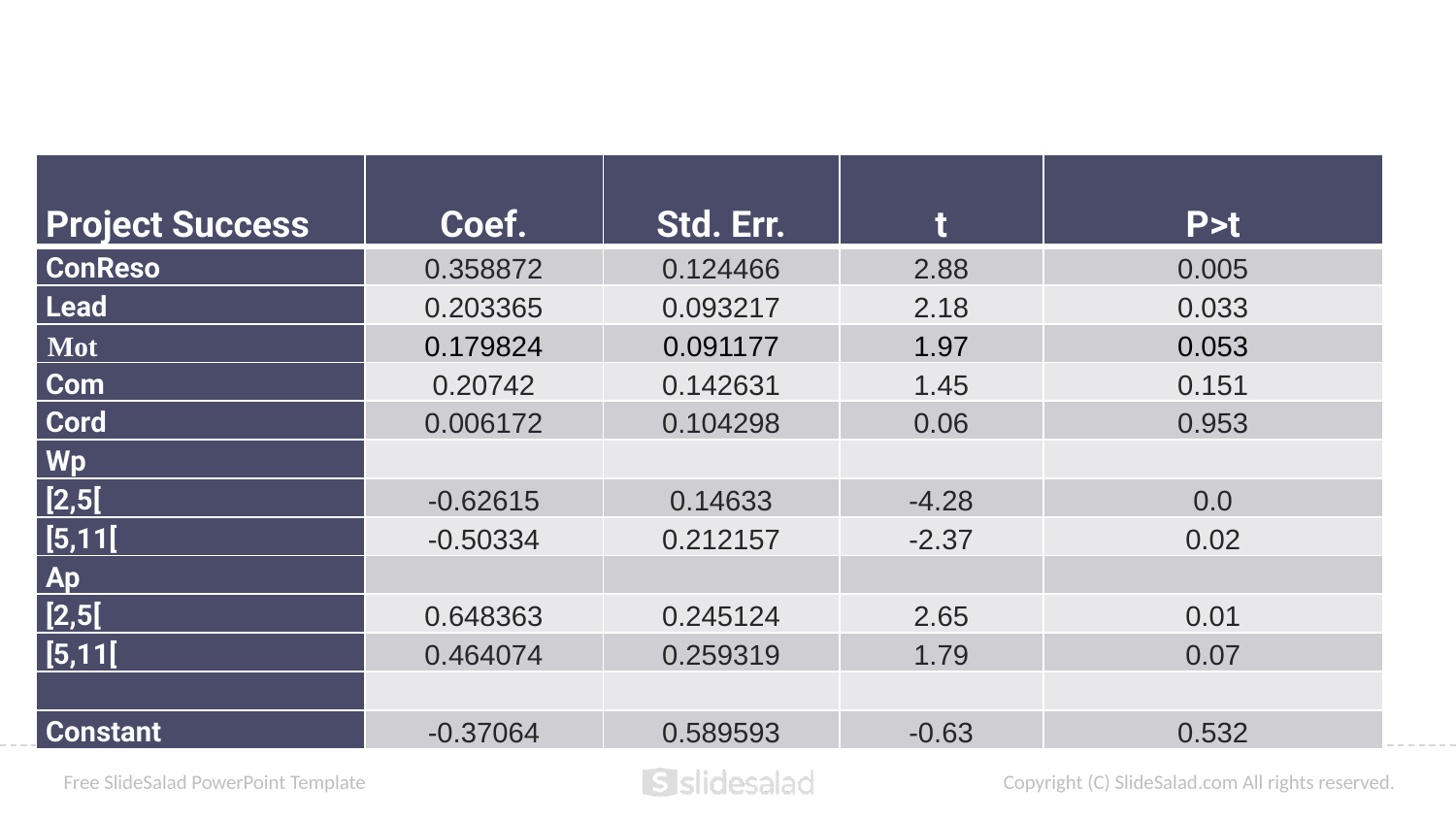

| Project Success | Coef. | Std. Err. | t | P>t |
| --- | --- | --- | --- | --- |
| ConReso | 0.358872 | 0.124466 | 2.88 | 0.005 |
| Lead | 0.203365 | 0.093217 | 2.18 | 0.033 |
| Mot | 0.179824 | 0.091177 | 1.97 | 0.053 |
| Com | 0.20742 | 0.142631 | 1.45 | 0.151 |
| Cord | 0.006172 | 0.104298 | 0.06 | 0.953 |
| Wp |  |  |  |  |
| [2,5[ | -0.62615 | 0.14633 | -4.28 | 0.0 |
| [5,11[ | -0.50334 | 0.212157 | -2.37 | 0.02 |
| Ap |  |  |  |  |
| [2,5[ | 0.648363 | 0.245124 | 2.65 | 0.01 |
| [5,11[ | 0.464074 | 0.259319 | 1.79 | 0.07 |
|  |  |  |  |  |
| Constant | -0.37064 | 0.589593 | -0.63 | 0.532 |